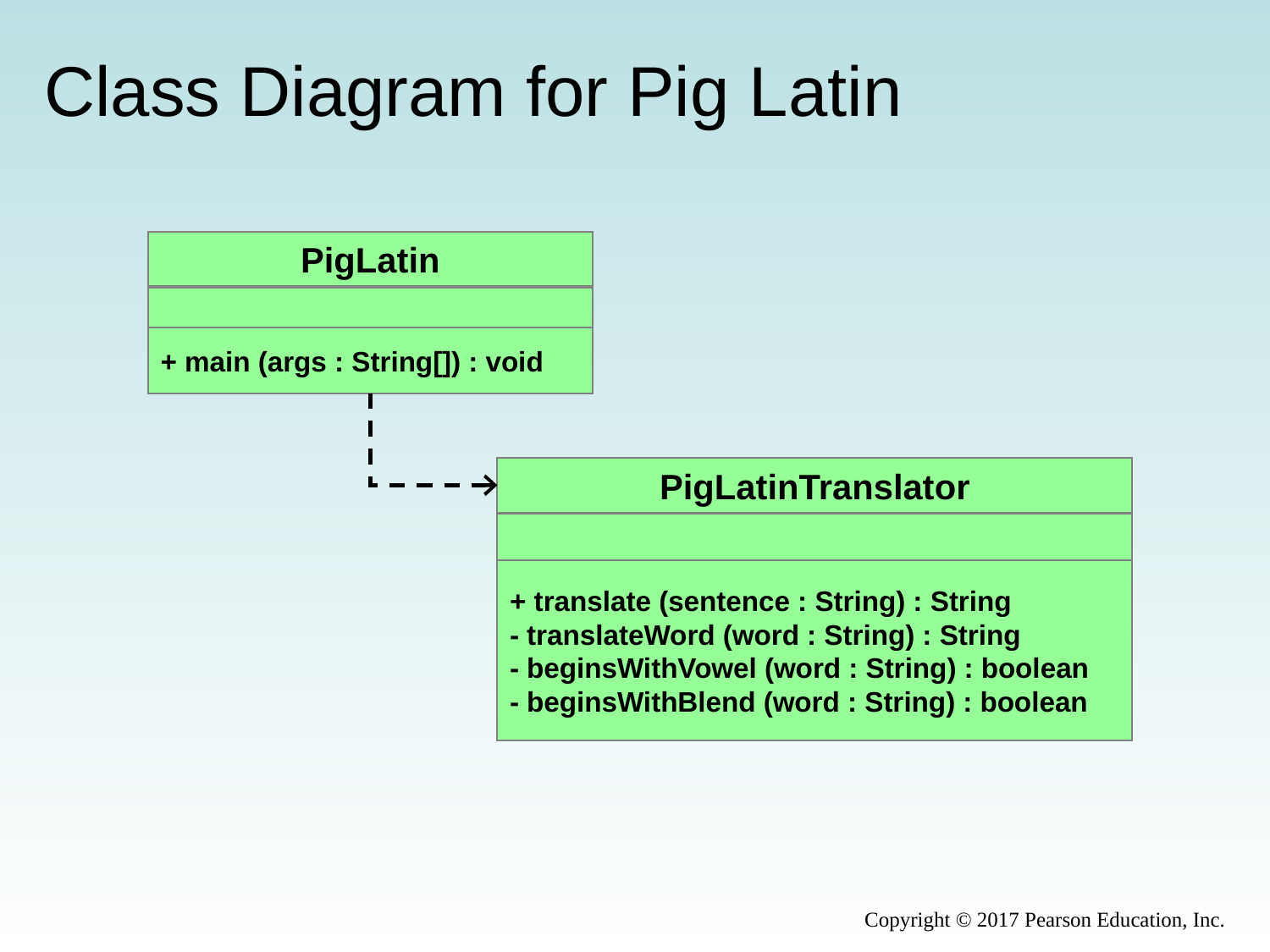

# Class Diagram for Pig Latin
PigLatin

+ main (args : String[]) : void
PigLatinTranslator

+ translate (sentence : String) : String
- translateWord (word : String) : String
- beginsWithVowel (word : String) : boolean
- beginsWithBlend (word : String) : boolean
Copyright © 2017 Pearson Education, Inc.